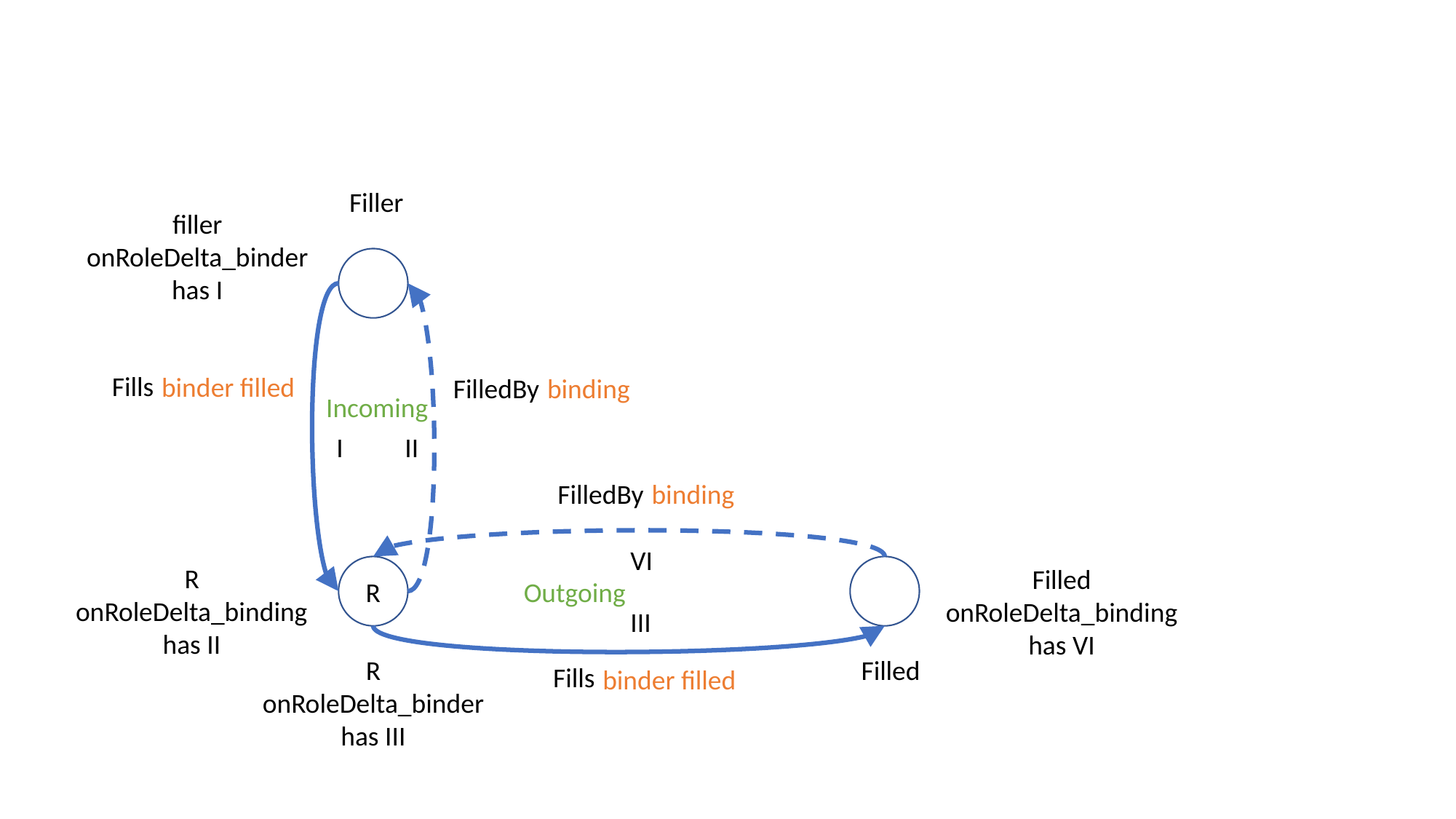

Filler
filler
onRoleDelta_binder
has I

Fills
binder filled
FilledBy
binding
Incoming
I
II
FilledBy
binding
VI
R
onRoleDelta_binding
has II
R
Filled
onRoleDelta_binding
has VI

Outgoing
III
R
onRoleDelta_binder
has III
Filled
Fills
binder filled